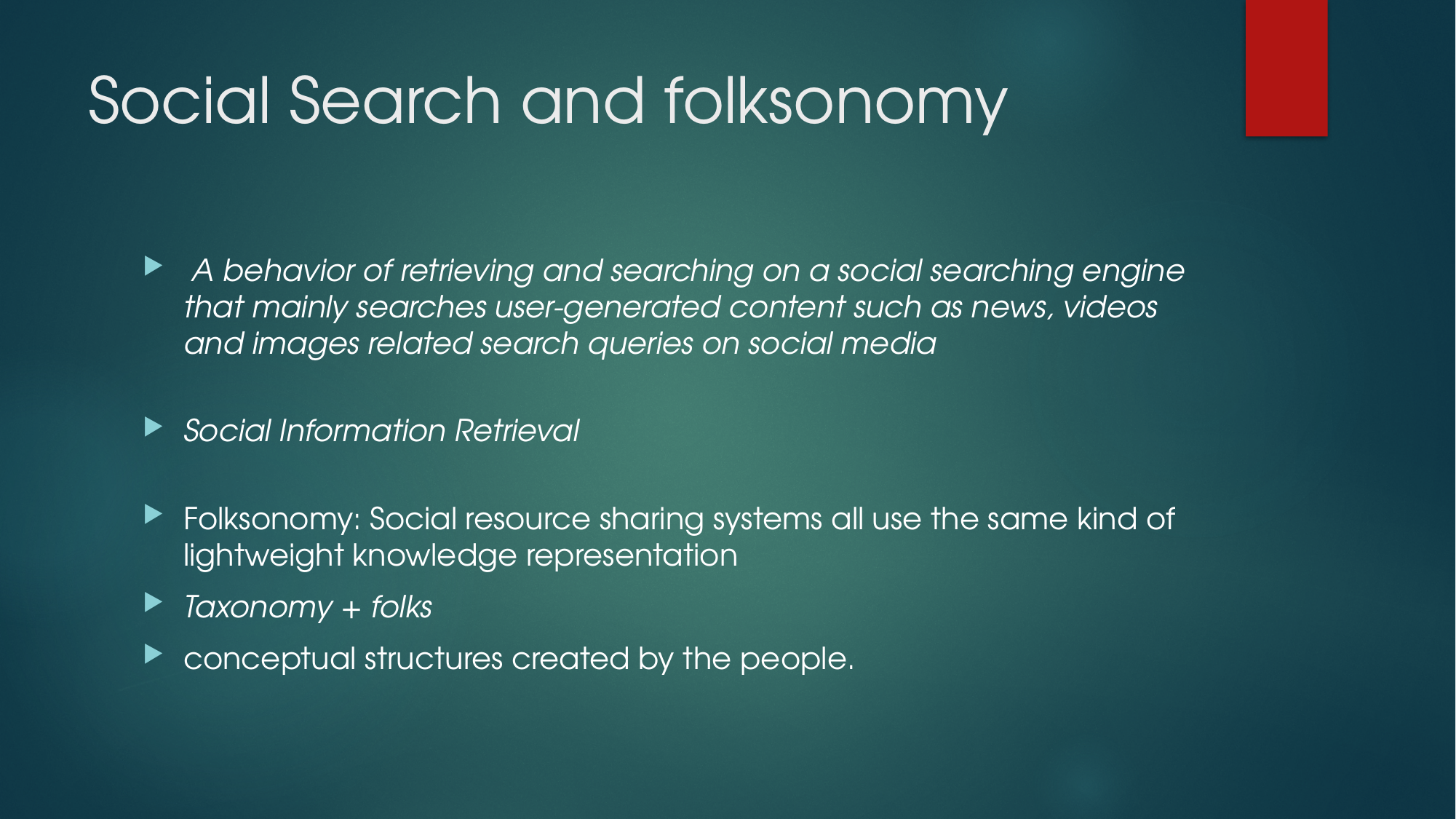

# Social Search and folksonomy
 A behavior of retrieving and searching on a social searching engine that mainly searches user-generated content such as news, videos and images related search queries on social media
Social Information Retrieval
Folksonomy: Social resource sharing systems all use the same kind of lightweight knowledge representation
Taxonomy + folks
conceptual structures created by the people.